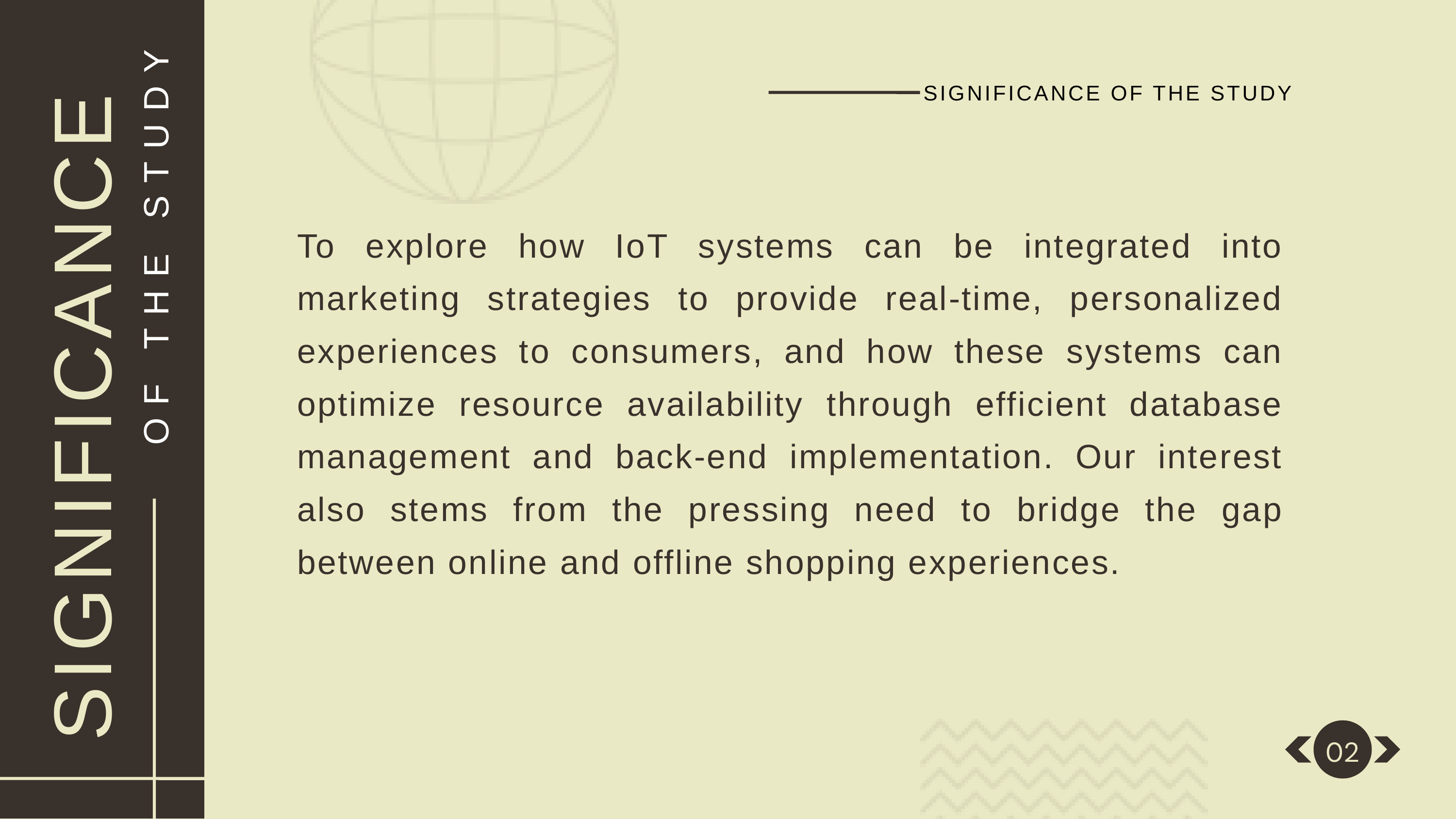

SIGNIFICANCE OF THE STUDY

Abstract
Problem
To explore how IoT systems can be integrated into marketing strategies to provide real-time, personalized experiences to consumers, and how these systems can optimize resource availability through efficient database management and back-end implementation. Our interest also stems from the pressing need to bridge the gap between online and offline shopping experiences.
    OF THE STUDY
SIGNIFICANCE

Methodology

02